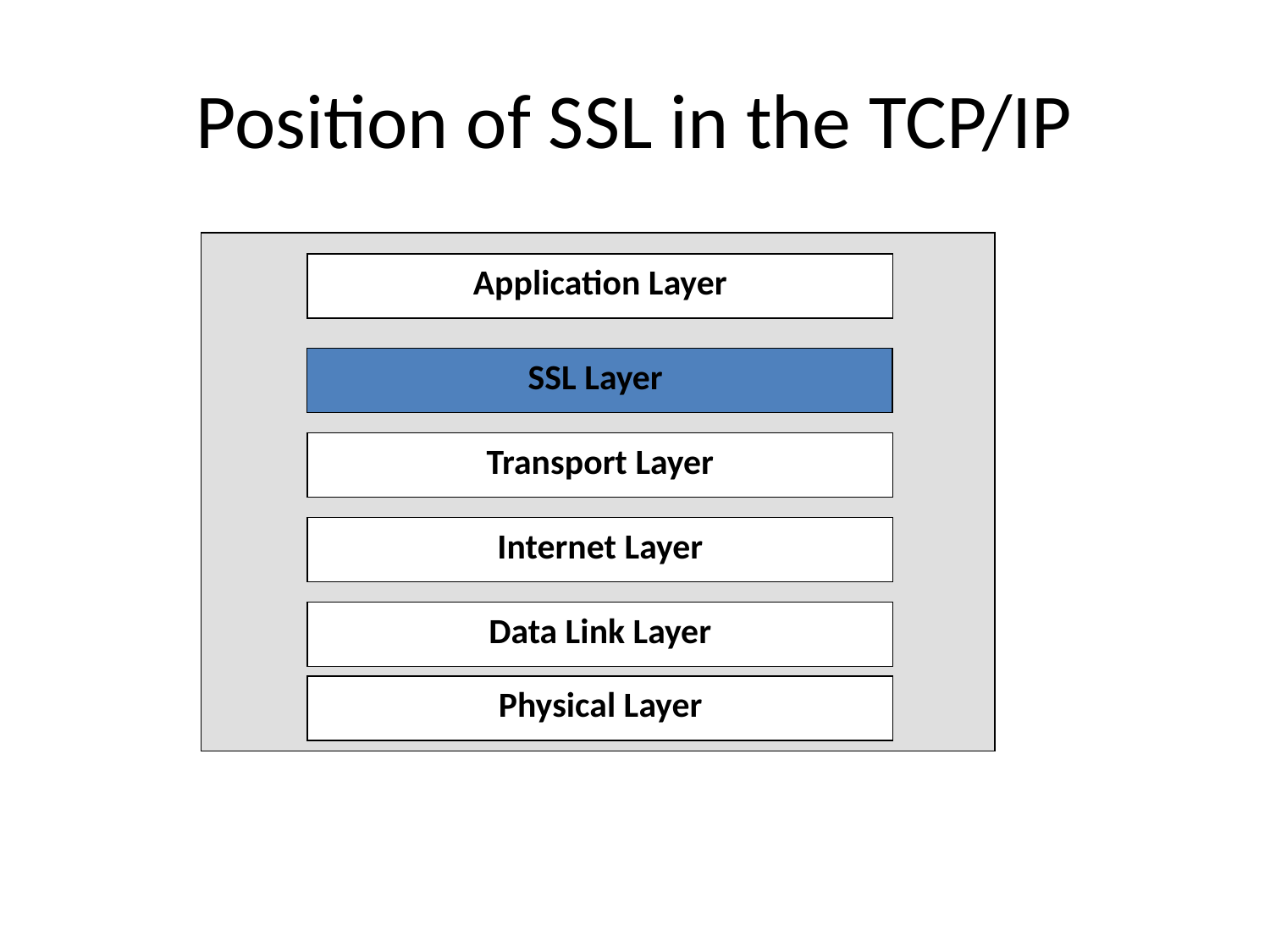

# Position of SSL in the TCP/IP

Application Layer
Transport Layer
Internet Layer
Data Link Layer
Physical Layer
SSL Layer